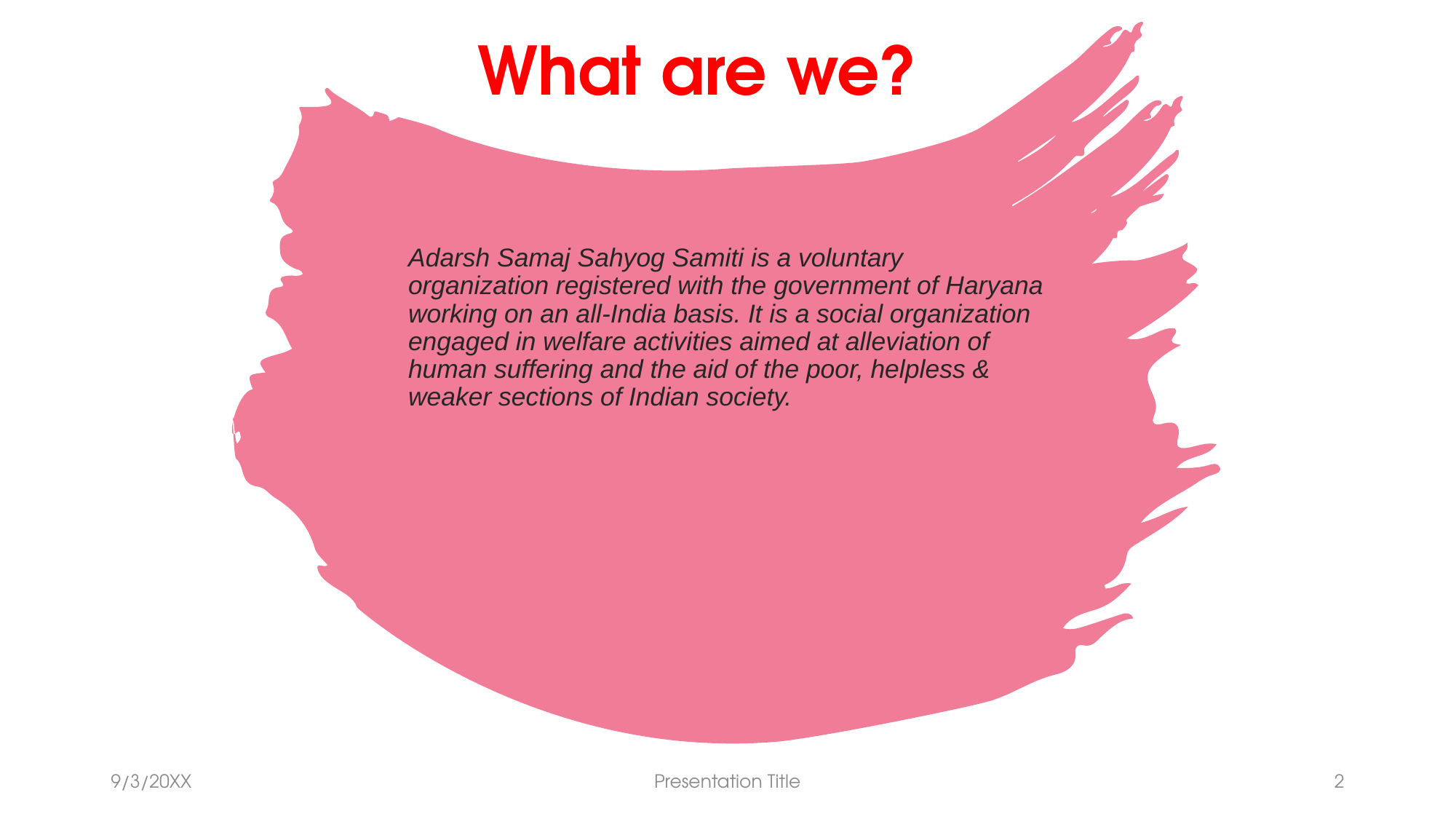

What are we?
# Adarsh Samaj Sahyog Samiti is a voluntary organization registered with the government of Haryana working on an all-India basis. It is a social organization engaged in welfare activities aimed at alleviation of human suffering and the aid of the poor, helpless & weaker sections of Indian society.
9/3/20XX
Presentation Title
2